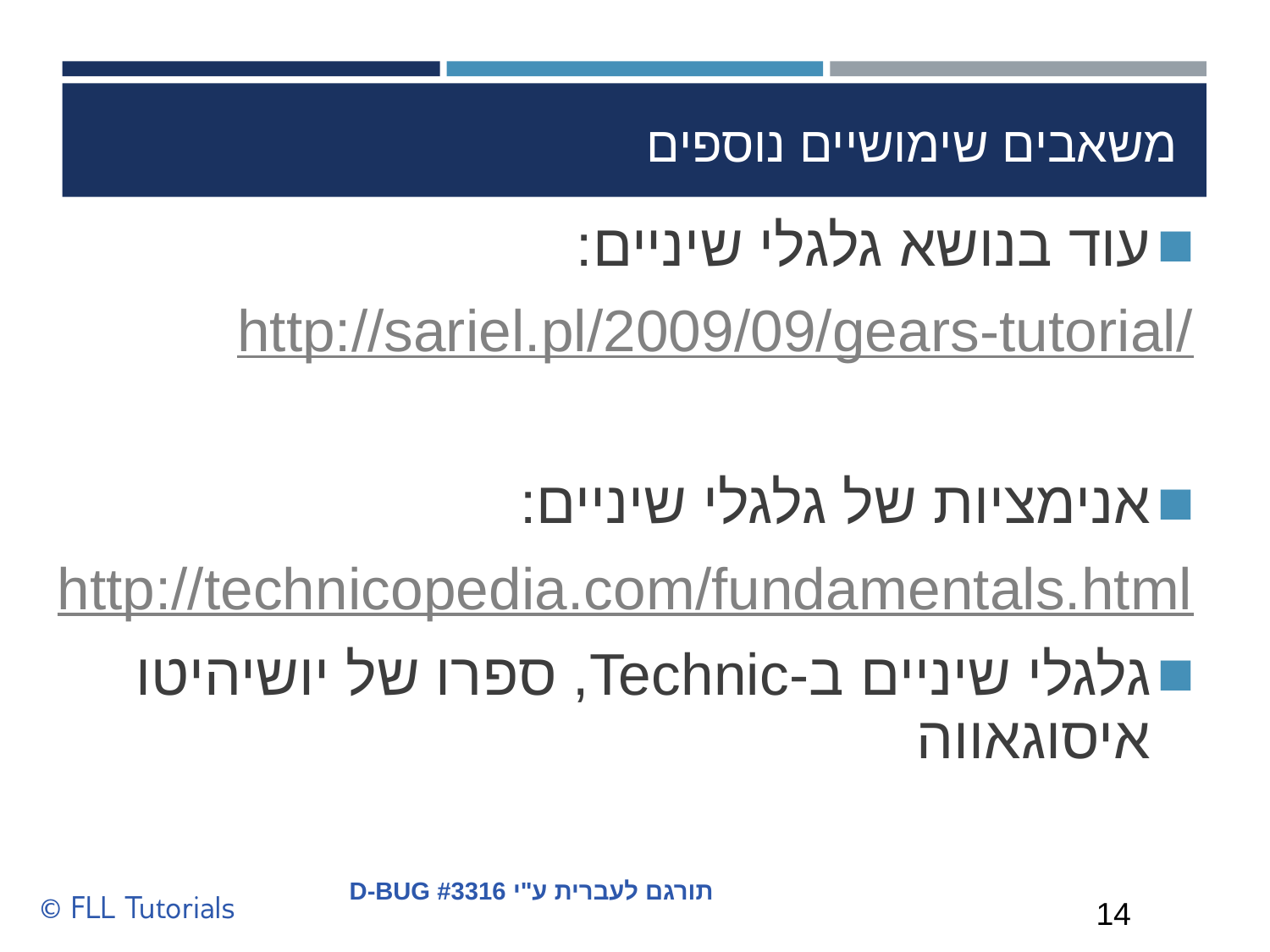

# משאבים שימושיים נוספים
עוד בנושא גלגלי שיניים:
http://sariel.pl/2009/09/gears-tutorial/

אנימציות של גלגלי שיניים:
http://technicopedia.com/fundamentals.html
גלגלי שיניים ב-Technic, ספרו של יושיהיטו איסוגאווה

תורגם לעברית ע"י D-BUG #3316

© FLL Tutorials
14